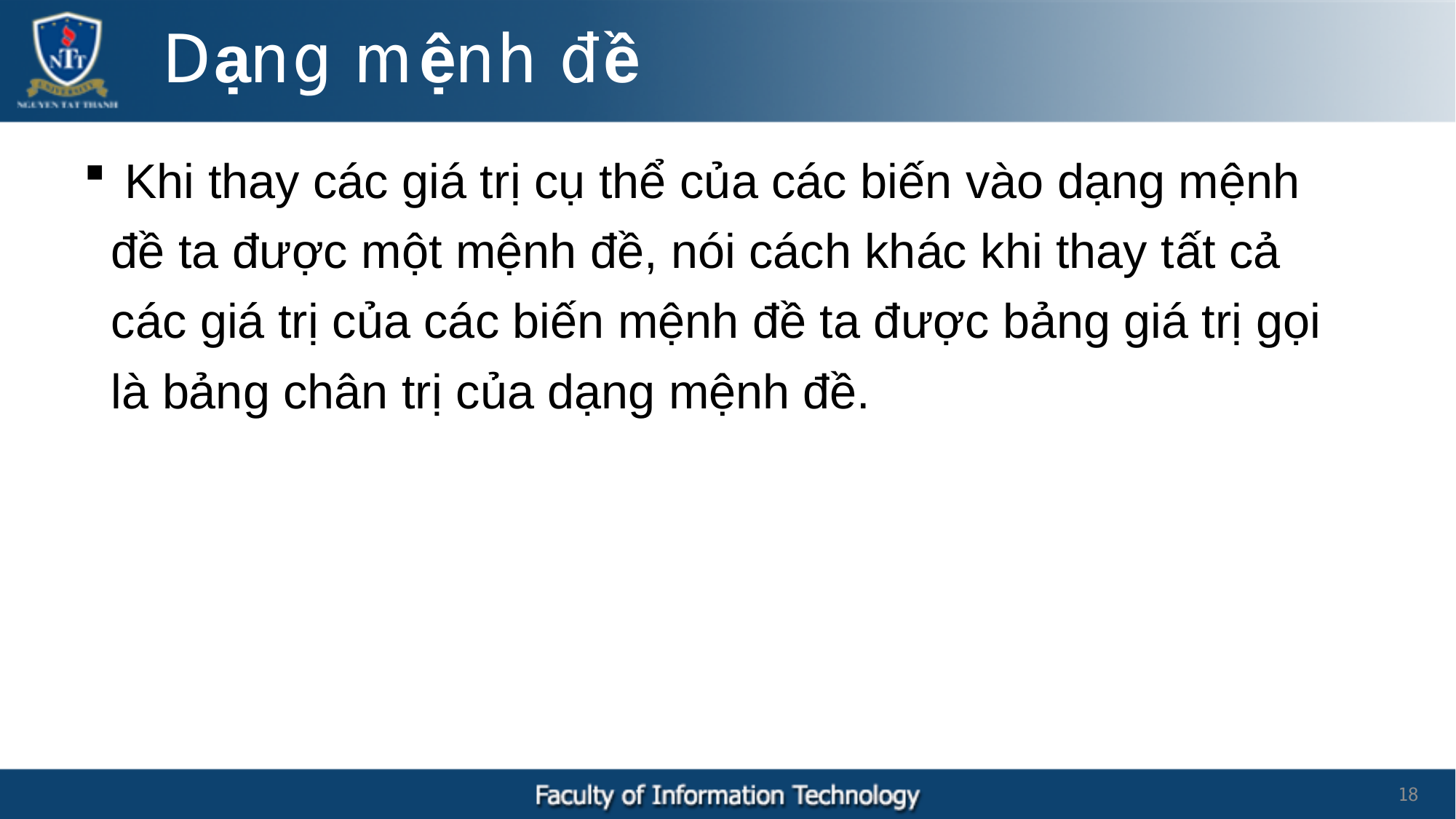

Dạng mệnh đề
 Khi thay các giá trị cụ thể của các biến vào dạng mệnh đề ta được một mệnh đề, nói cách khác khi thay tất cả các giá trị của các biến mệnh đề ta được bảng giá trị gọi là bảng chân trị của dạng mệnh đề.
18